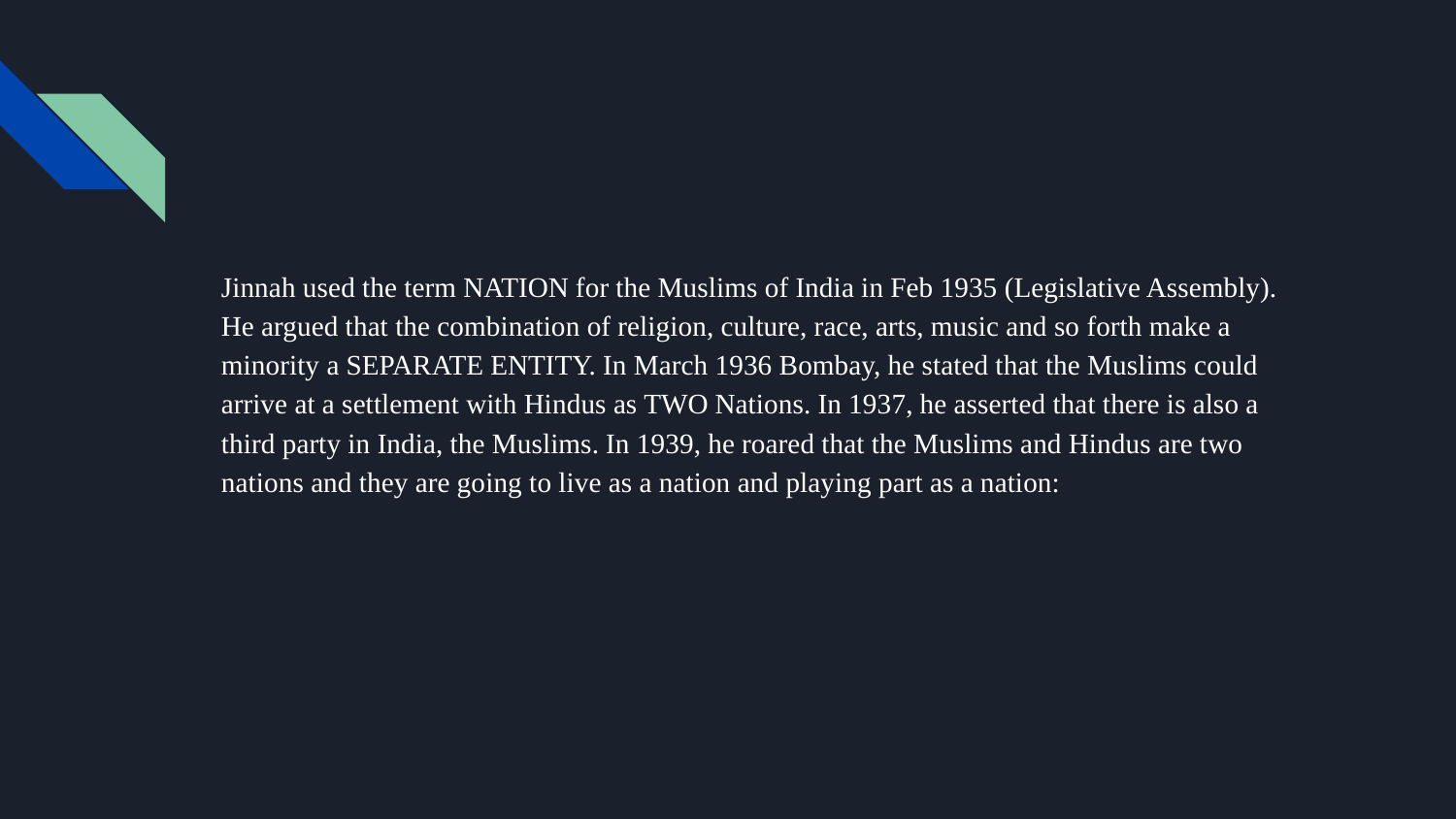

Jinnah used the term NATION for the Muslims of India in Feb 1935 (Legislative Assembly). He argued that the combination of religion, culture, race, arts, music and so forth make a minority a SEPARATE ENTITY. In March 1936 Bombay, he stated that the Muslims could arrive at a settlement with Hindus as TWO Nations. In 1937, he asserted that there is also a third party in India, the Muslims. In 1939, he roared that the Muslims and Hindus are two nations and they are going to live as a nation and playing part as a nation: